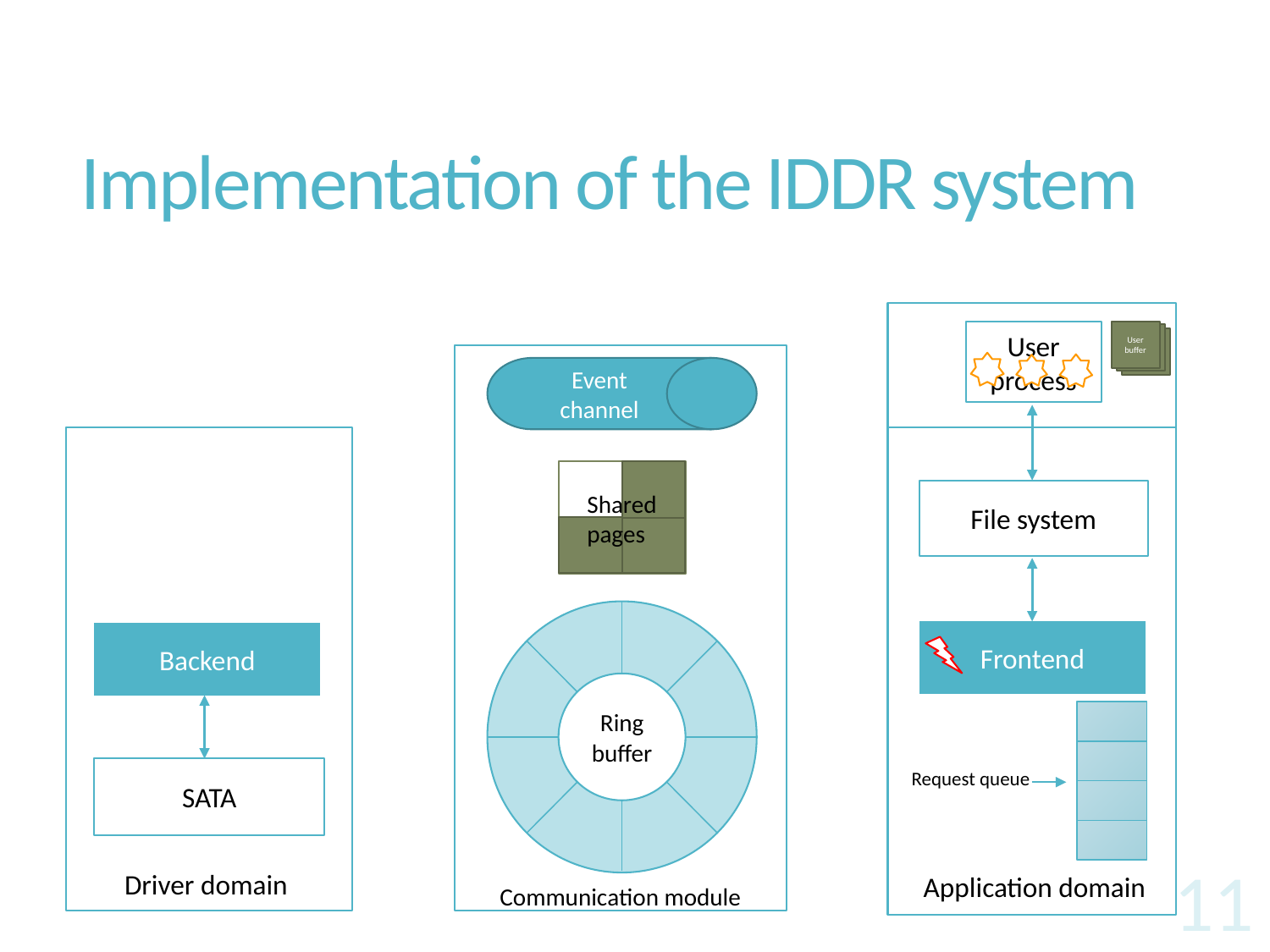

# Implementation of the IDDR system

User buffer
User process

Event channel

File system
Shared
pages

Frontend
Backend

Ring buffer

SATA
11
Request queue

Driver domain
Application domain
Communication module